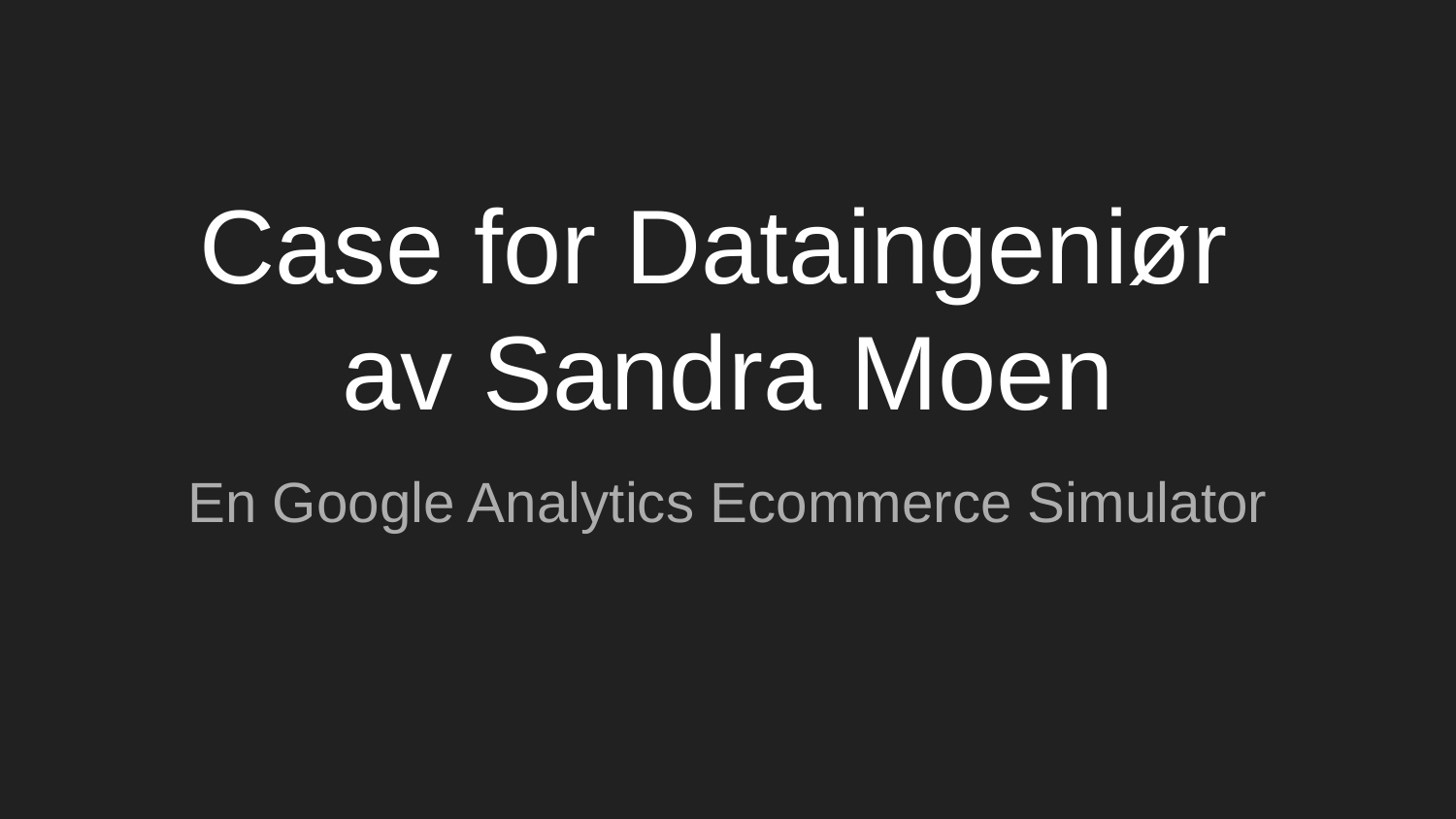

# Case for Dataingeniør
av Sandra Moen
En Google Analytics Ecommerce Simulator